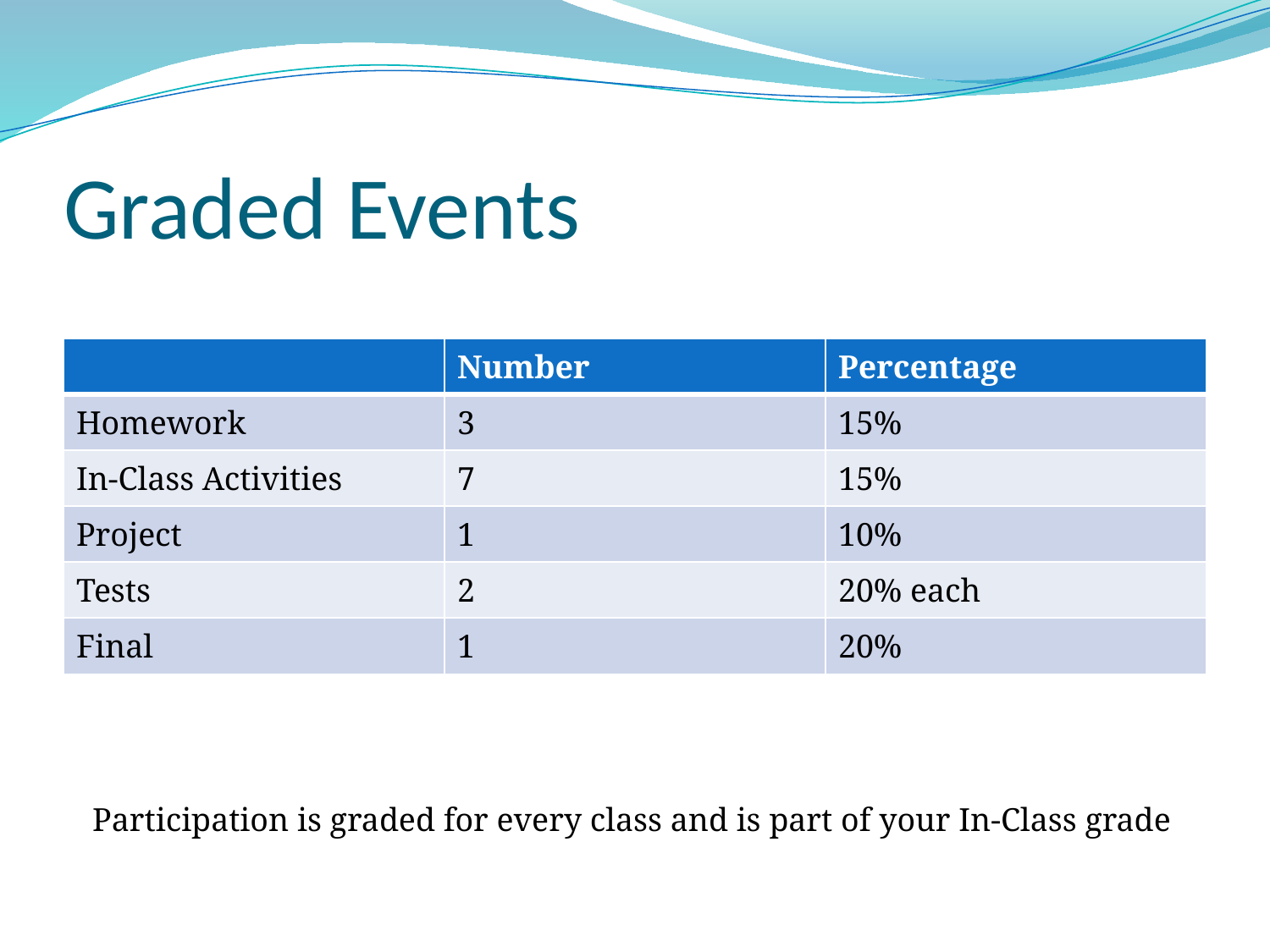

# Graded Events
|  | Number | Percentage |
| --- | --- | --- |
| Homework | 3 | 15% |
| In-Class Activities | 7 | 15% |
| Project | 1 | 10% |
| Tests | 2 | 20% each |
| Final | 1 | 20% |
Participation is graded for every class and is part of your In-Class grade